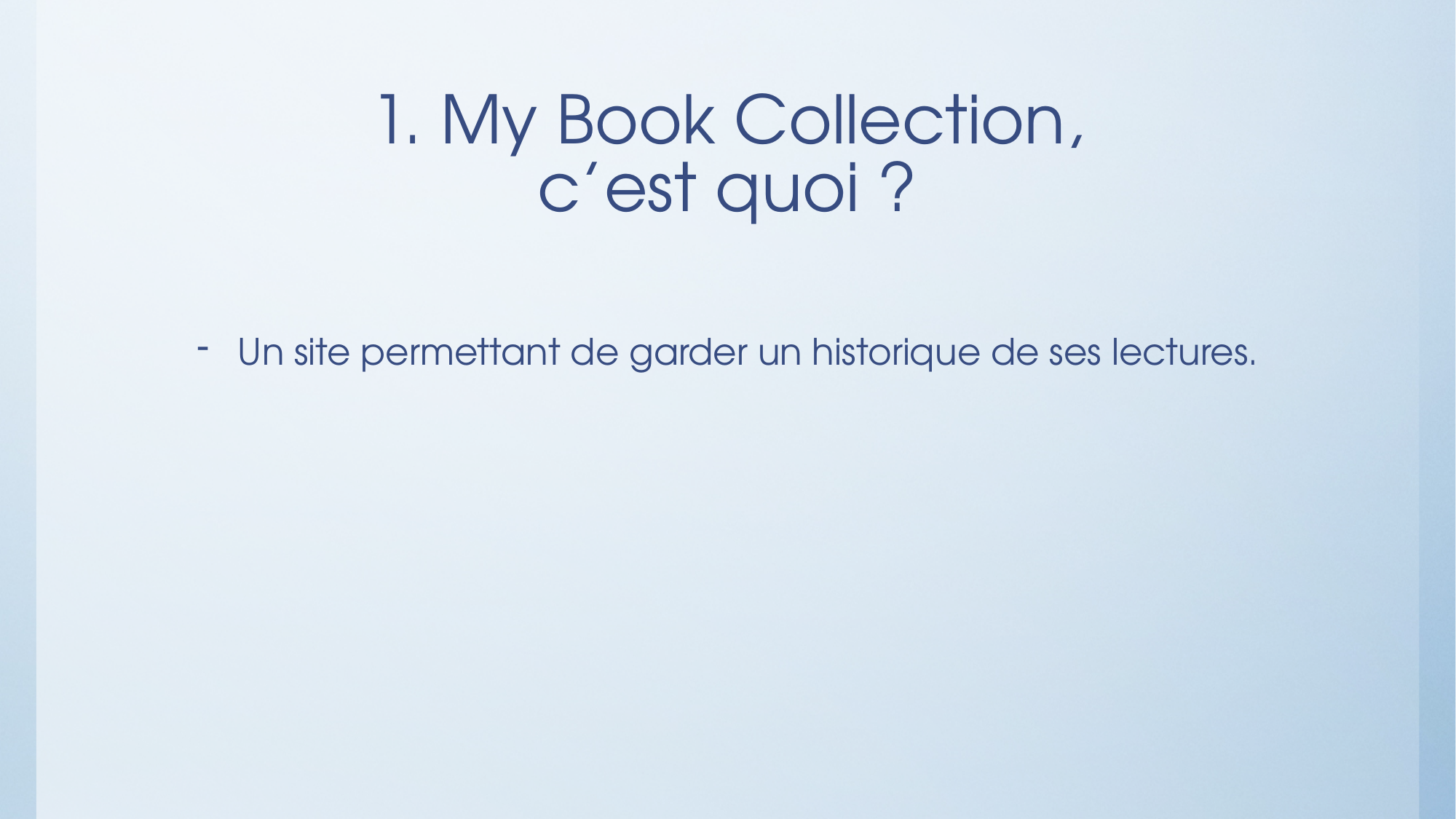

# 1. My Book Collection, c’est quoi ?
Un site permettant de garder un historique de ses lectures.